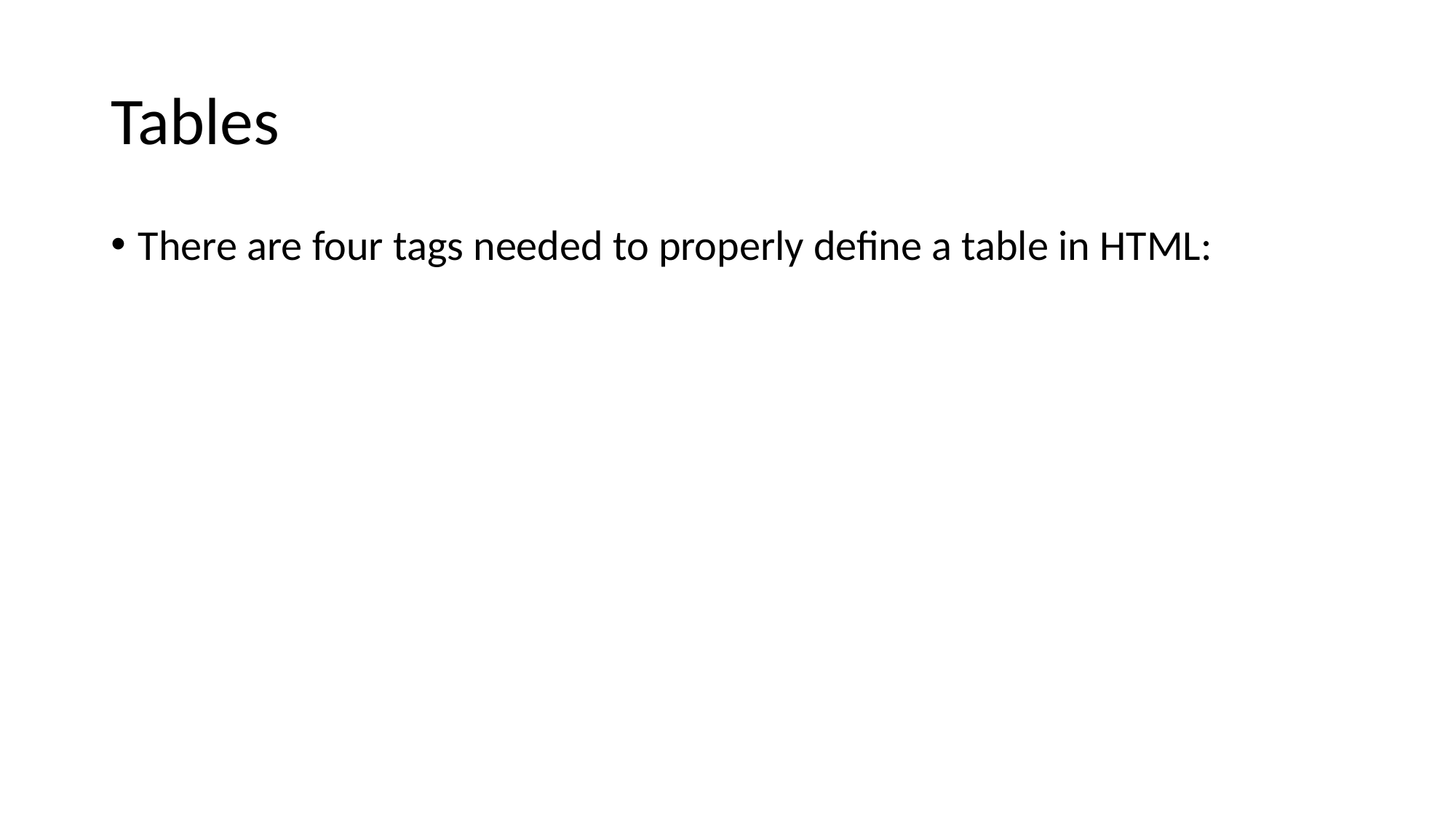

# Tables
There are four tags needed to properly define a table in HTML: